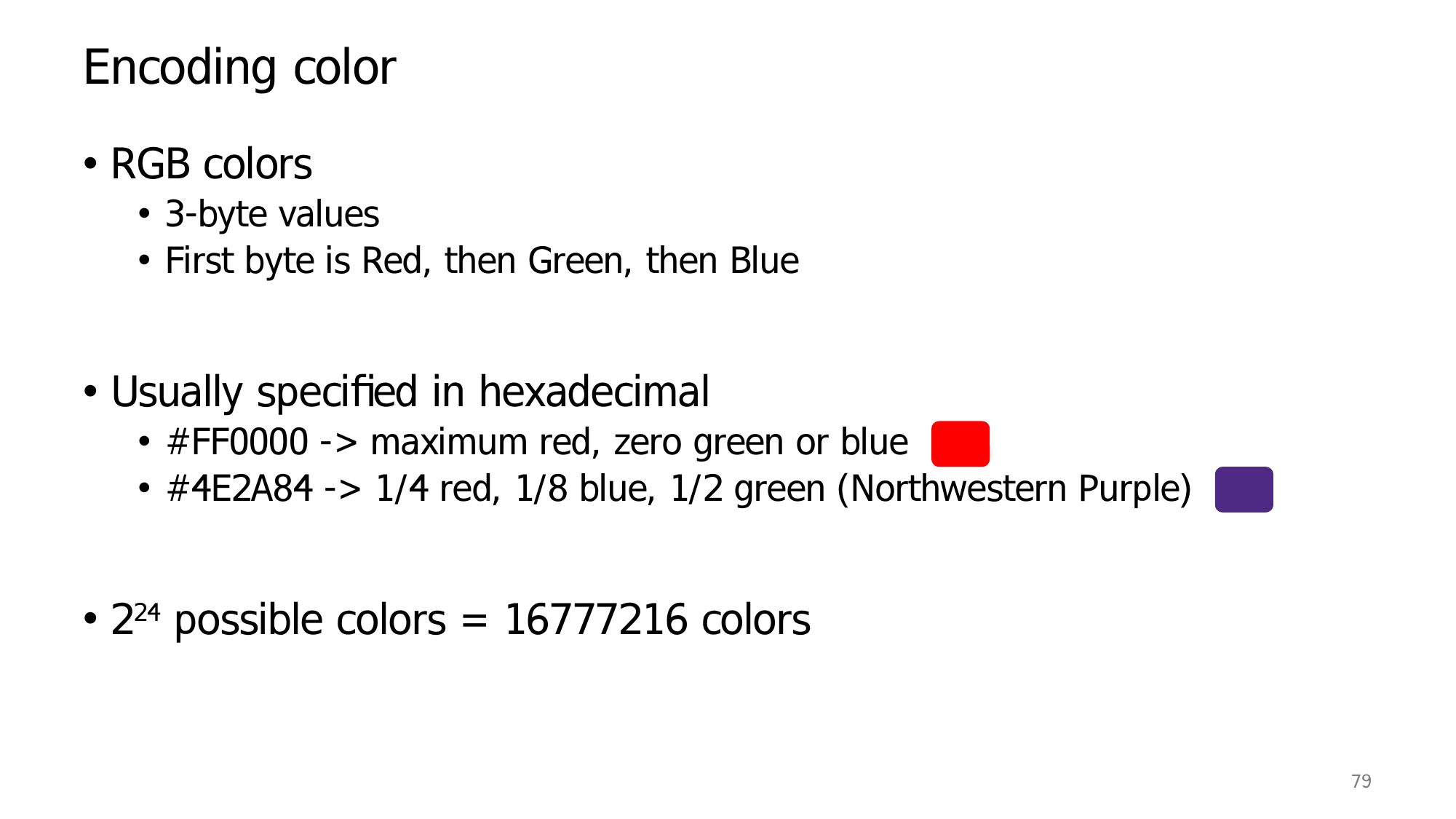

# Encoding color
RGB colors
3-byte values
First byte is Red, then Green, then Blue

Usually specified in hexadecimal
#FF0000 -> maximum red, zero green or blue
#4E2A84 -> 1/4 red, 1/8 blue, 1/2 green (Northwestern Purple)

224 possible colors = 16777216 colors

79